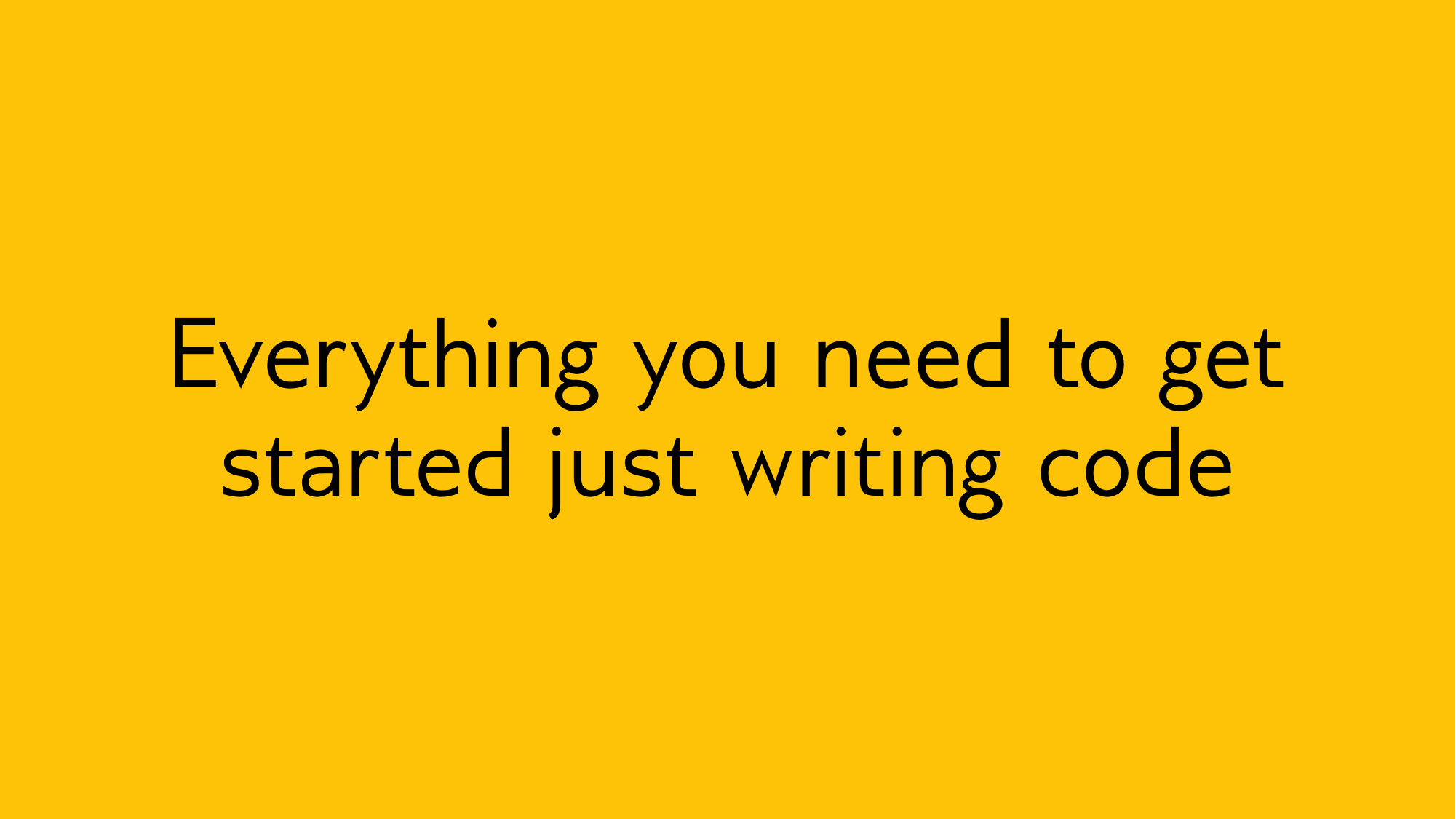

# Everything you need to get started just writing code